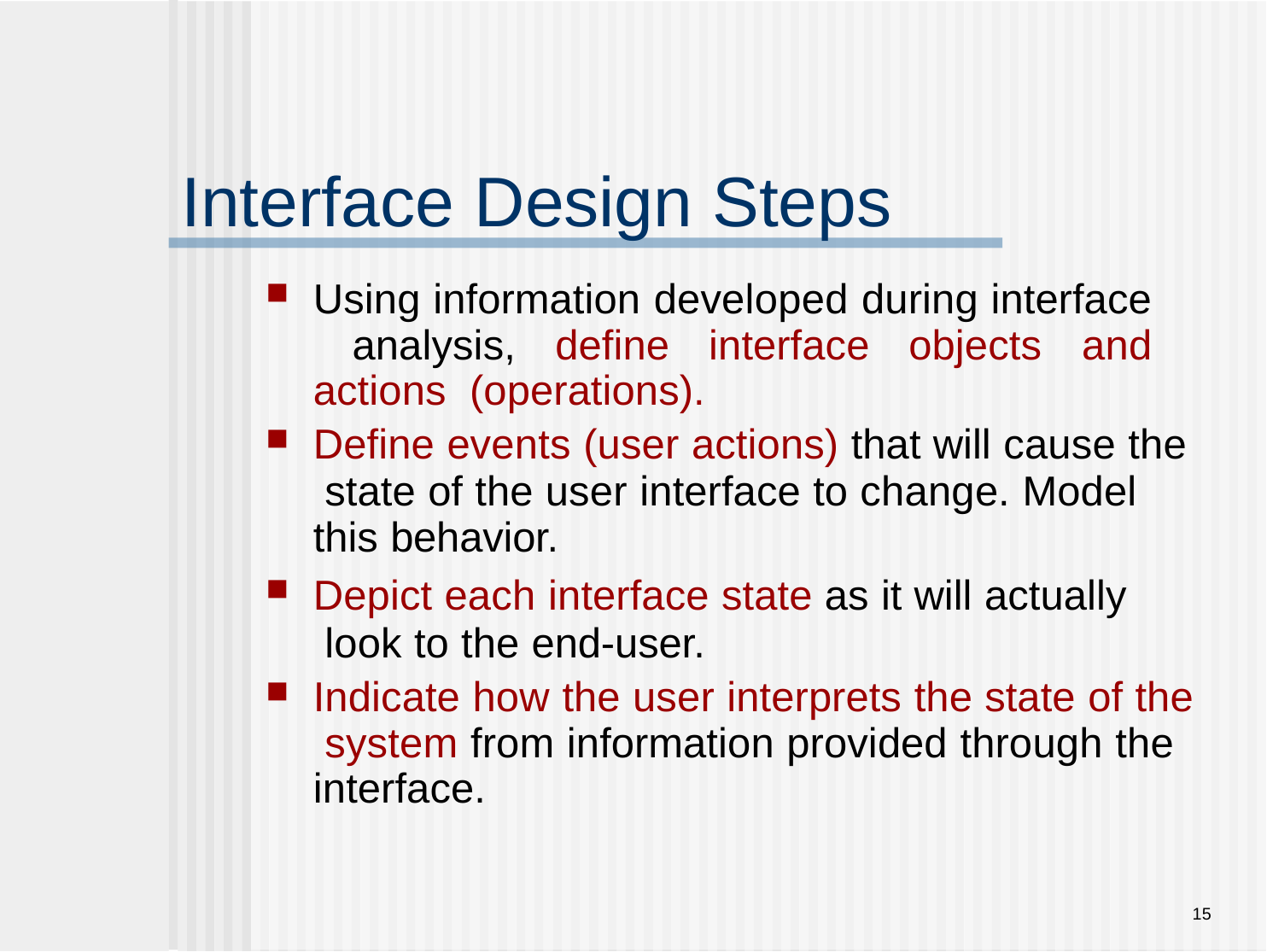

# Interface Design Steps
Using information developed during interface  analysis, define interface objects and actions  (operations).
Define events (user actions) that will cause the  state of the user interface to change. Model  this behavior.
Depict each interface state as it will actually  look to the end-user.
Indicate how the user interprets the state of the  system from information provided through the  interface.
15